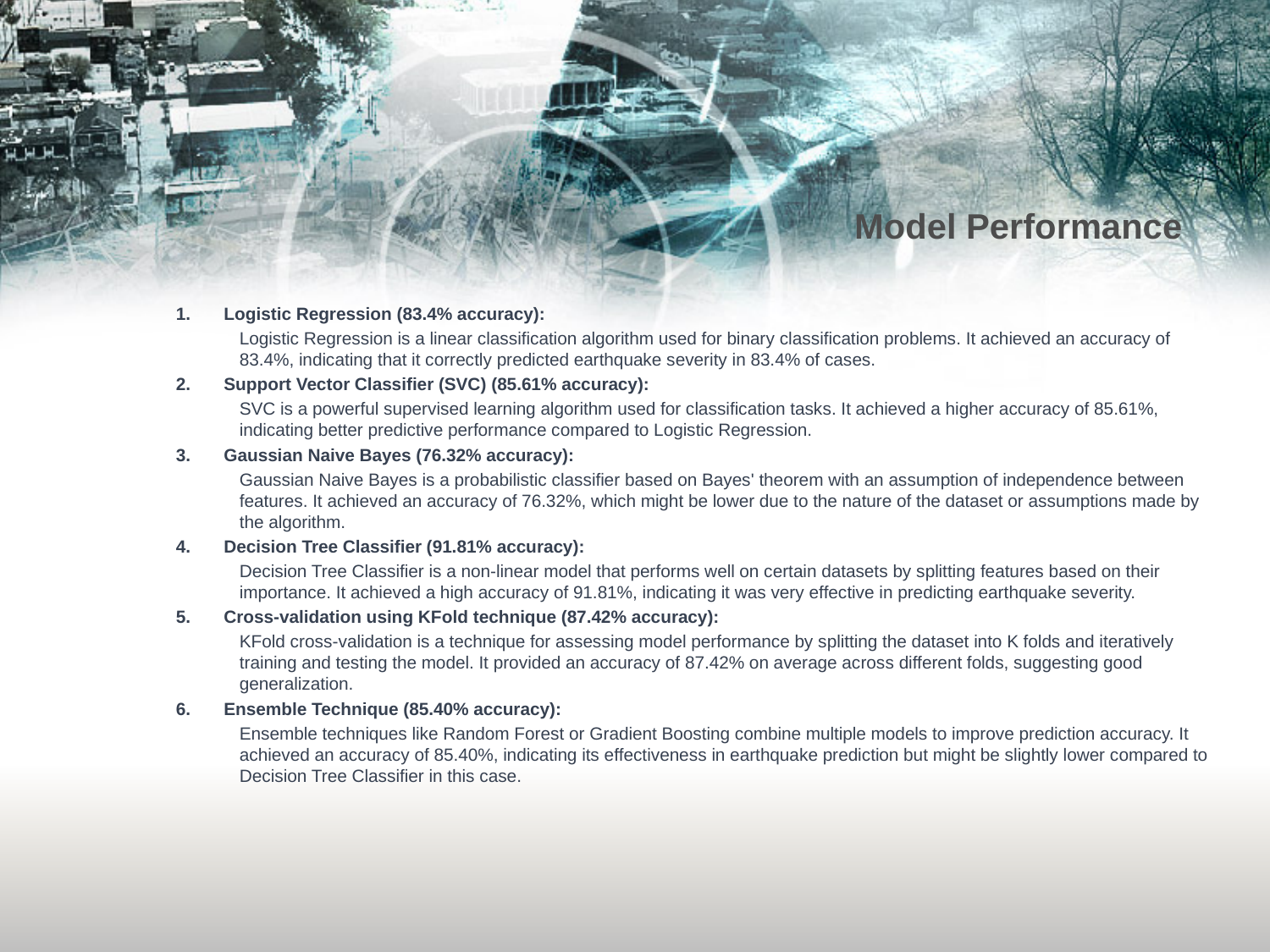

# Model Performance
Logistic Regression (83.4% accuracy):
Logistic Regression is a linear classification algorithm used for binary classification problems. It achieved an accuracy of 83.4%, indicating that it correctly predicted earthquake severity in 83.4% of cases.
Support Vector Classifier (SVC) (85.61% accuracy):
SVC is a powerful supervised learning algorithm used for classification tasks. It achieved a higher accuracy of 85.61%, indicating better predictive performance compared to Logistic Regression.
Gaussian Naive Bayes (76.32% accuracy):
Gaussian Naive Bayes is a probabilistic classifier based on Bayes' theorem with an assumption of independence between features. It achieved an accuracy of 76.32%, which might be lower due to the nature of the dataset or assumptions made by the algorithm.
Decision Tree Classifier (91.81% accuracy):
Decision Tree Classifier is a non-linear model that performs well on certain datasets by splitting features based on their importance. It achieved a high accuracy of 91.81%, indicating it was very effective in predicting earthquake severity.
Cross-validation using KFold technique (87.42% accuracy):
KFold cross-validation is a technique for assessing model performance by splitting the dataset into K folds and iteratively training and testing the model. It provided an accuracy of 87.42% on average across different folds, suggesting good generalization.
Ensemble Technique (85.40% accuracy):
Ensemble techniques like Random Forest or Gradient Boosting combine multiple models to improve prediction accuracy. It achieved an accuracy of 85.40%, indicating its effectiveness in earthquake prediction but might be slightly lower compared to Decision Tree Classifier in this case.